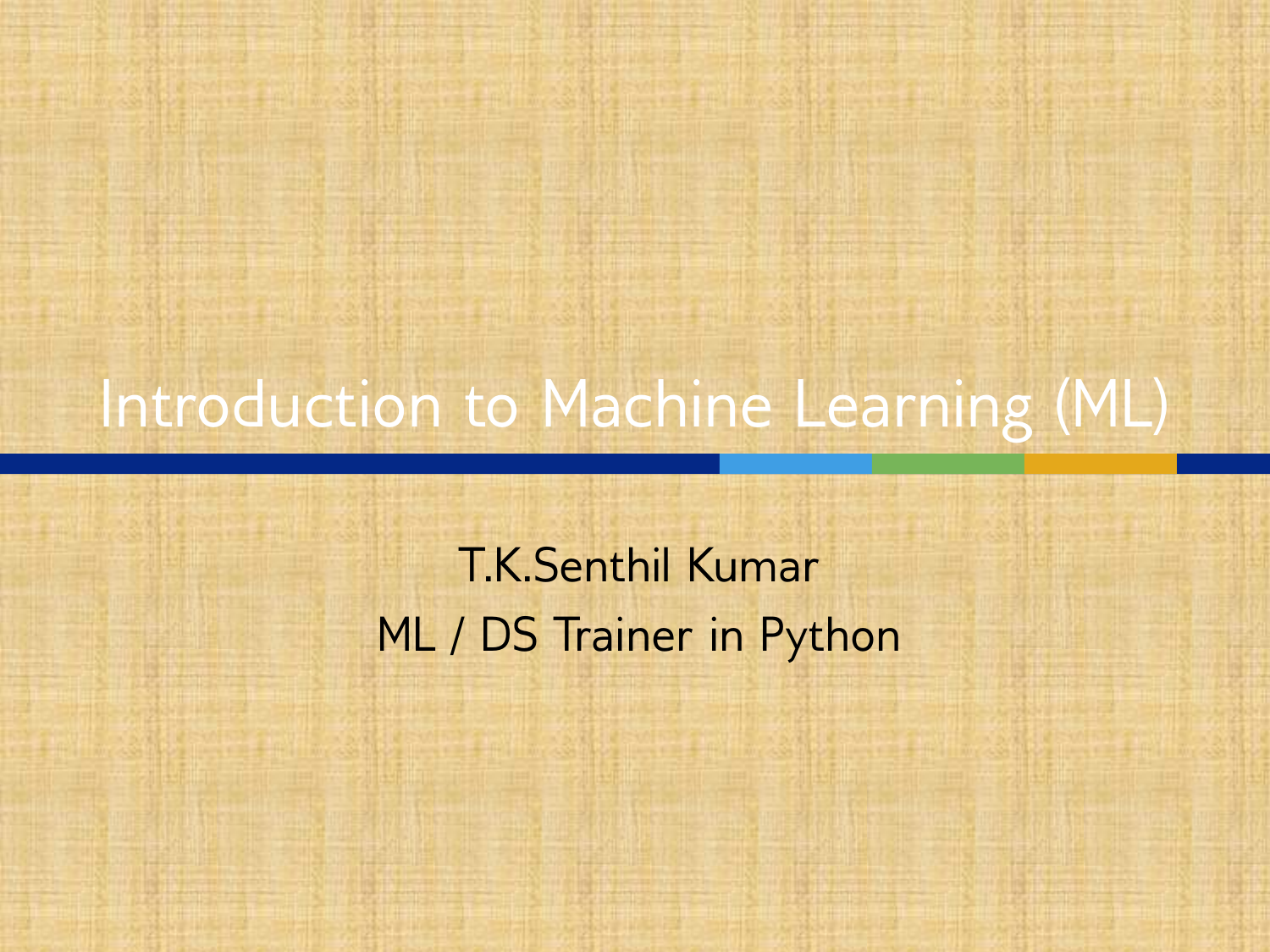

# Introduction to Machine Learning (ML)
T.K.Senthil Kumar
ML / DS Trainer in Python